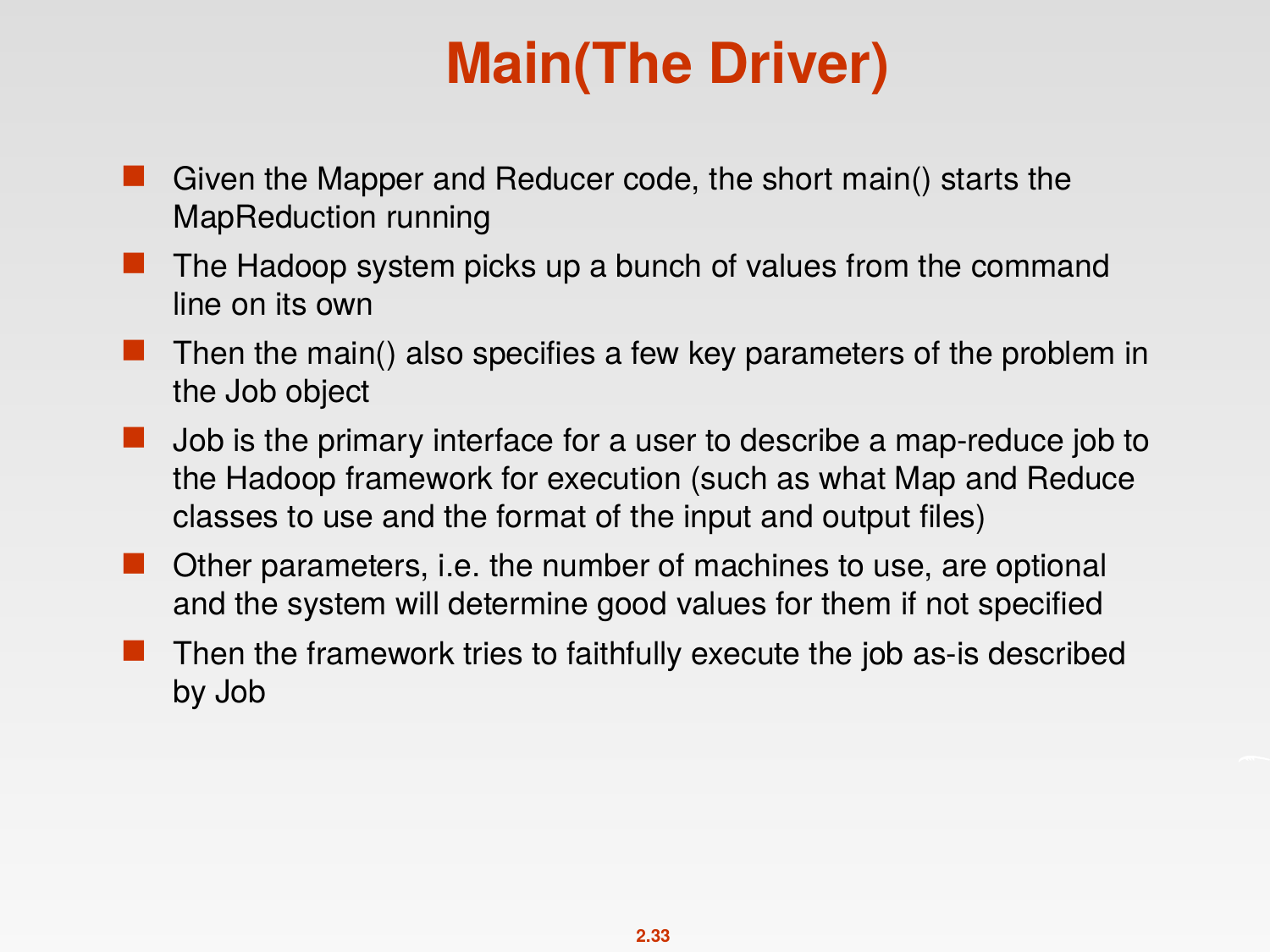

# Main(The Driver)
Given the Mapper and Reducer code, the short main() starts the MapReduction running
The Hadoop system picks up a bunch of values from the command line on its own
Then the main() also specifies a few key parameters of the problem in the Job object
Job is the primary interface for a user to describe a map-reduce job to the Hadoop framework for execution (such as what Map and Reduce classes to use and the format of the input and output files)
Other parameters, i.e. the number of machines to use, are optional and the system will determine good values for them if not specified
Then the framework tries to faithfully execute the job as-is described by Job